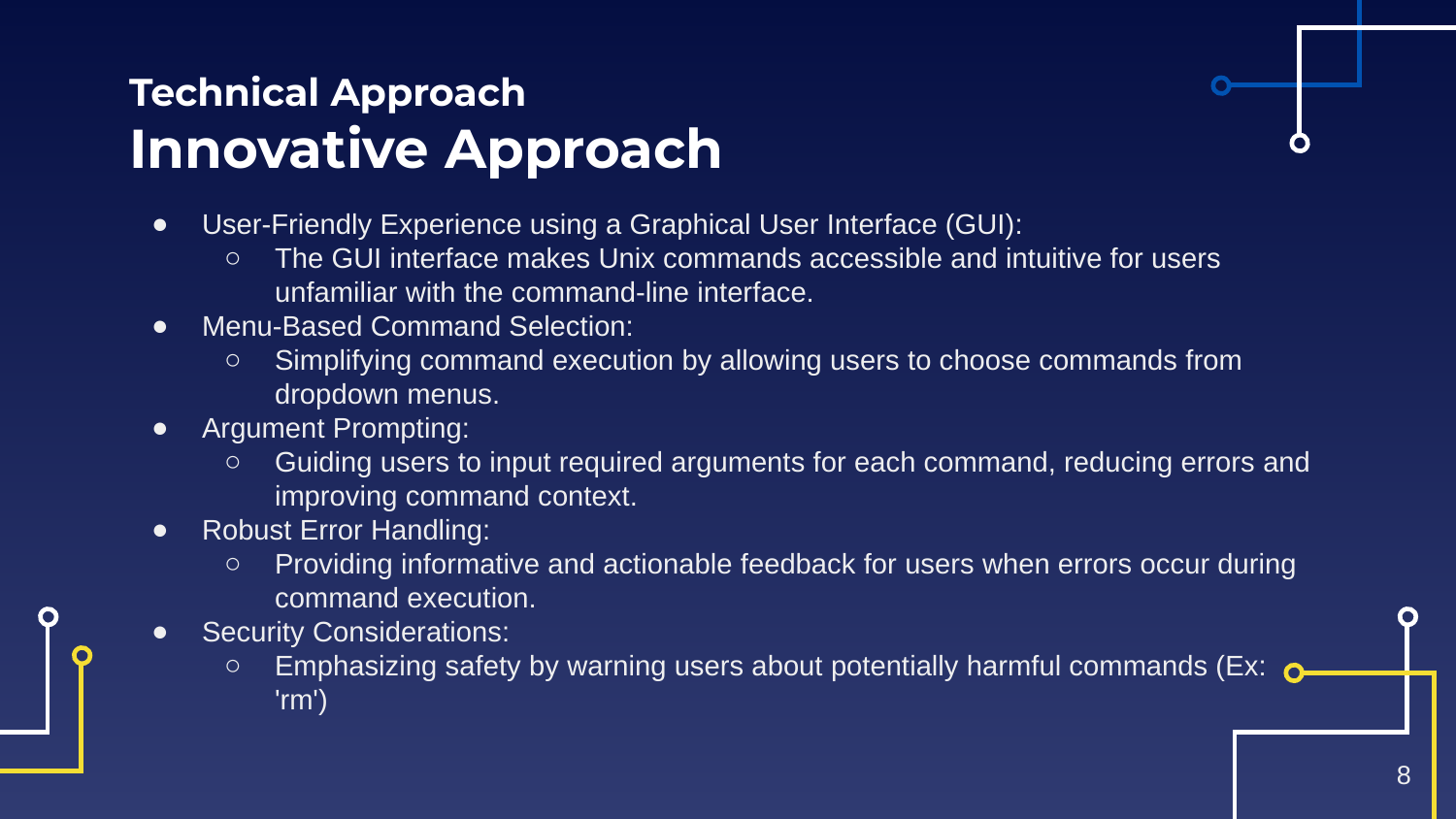

# Technical Approach
Innovative Approach
User-Friendly Experience using a Graphical User Interface (GUI):
The GUI interface makes Unix commands accessible and intuitive for users unfamiliar with the command-line interface.
Menu-Based Command Selection:
Simplifying command execution by allowing users to choose commands from dropdown menus.
Argument Prompting:
Guiding users to input required arguments for each command, reducing errors and improving command context.
Robust Error Handling:
Providing informative and actionable feedback for users when errors occur during command execution.
Security Considerations:
Emphasizing safety by warning users about potentially harmful commands (Ex: 'rm')
8